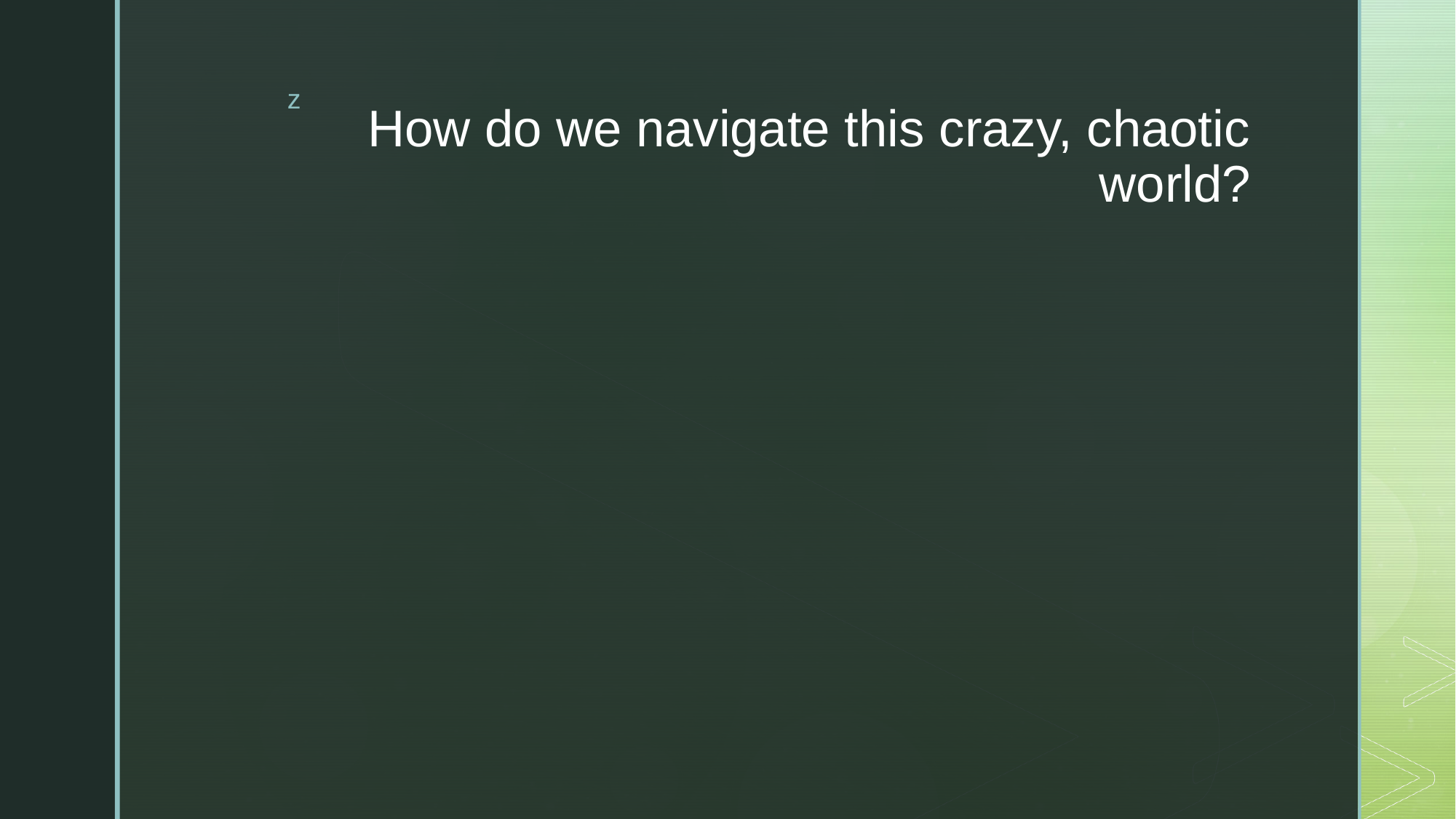

# How do we navigate this crazy, chaotic world?